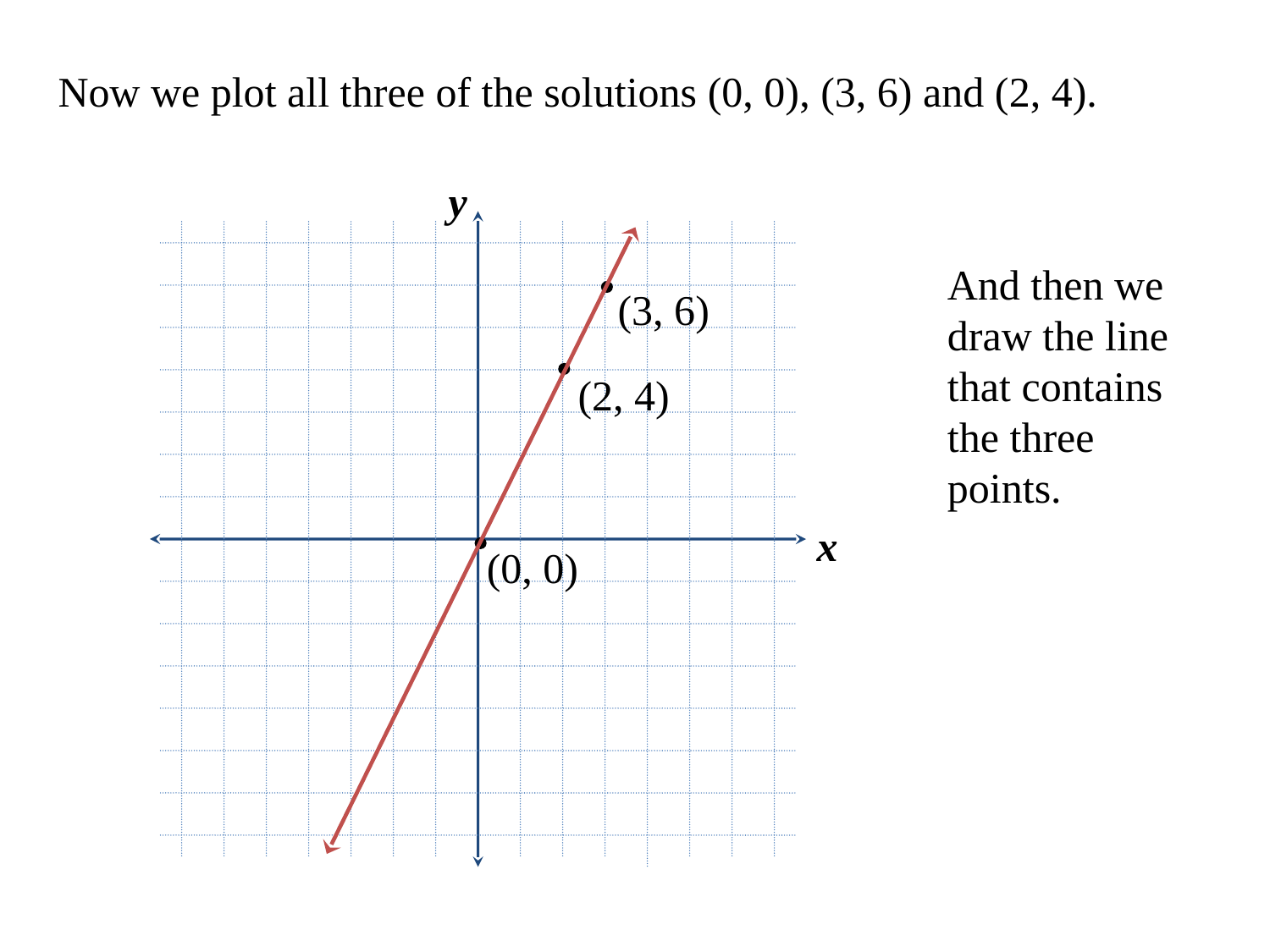

Now we plot all three of the solutions (0, 0), (3, 6) and (2, 4).
y

x

And then we draw the line that contains the three points.
(3, 6)

(2, 4)
(0, 0)